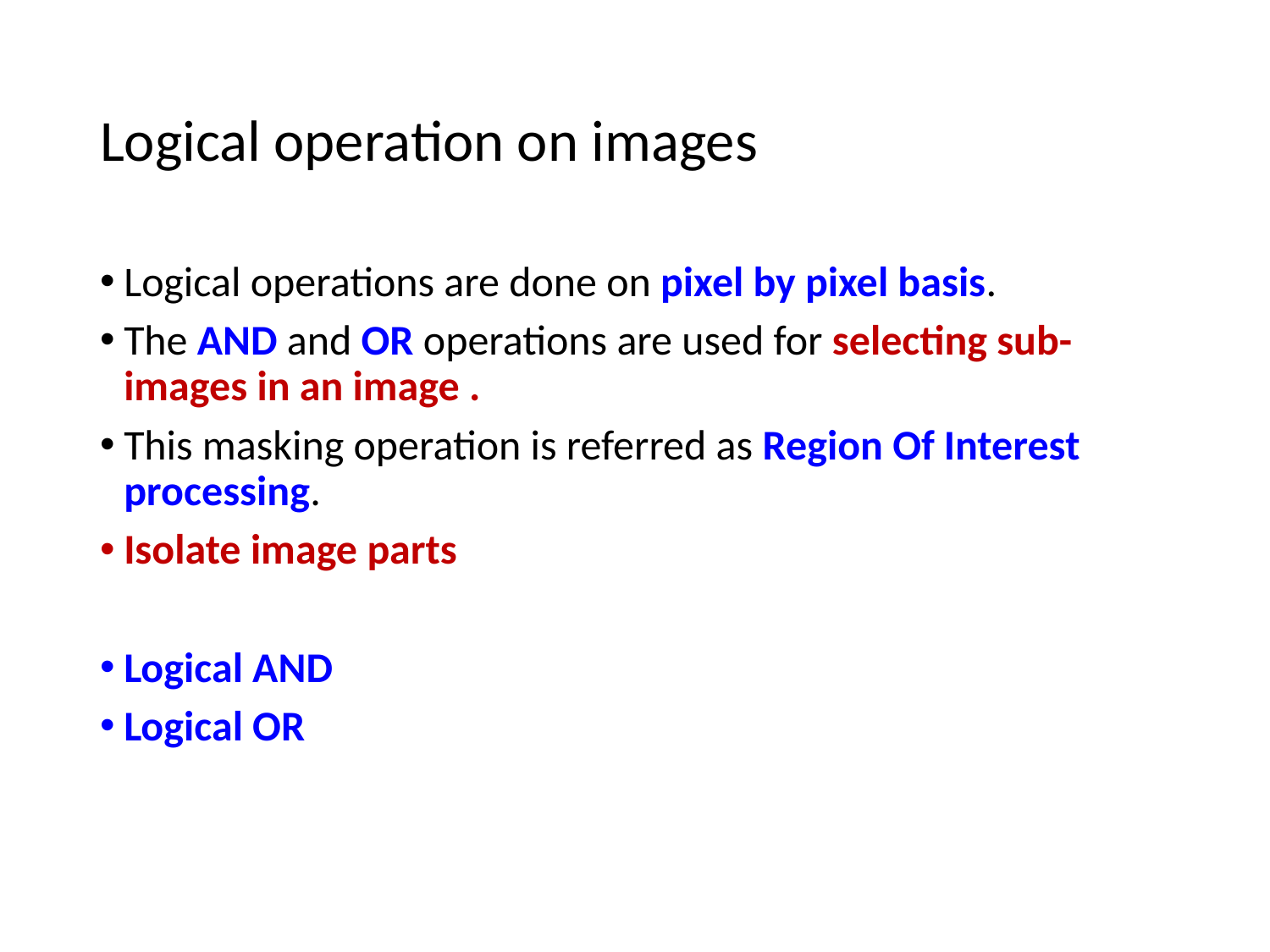

# Logical operation on images
Logical operations are done on pixel by pixel basis.
The AND and OR operations are used for selecting sub-images in an image .
This masking operation is referred as Region Of Interest processing.
Isolate image parts

Logical AND
Logical OR